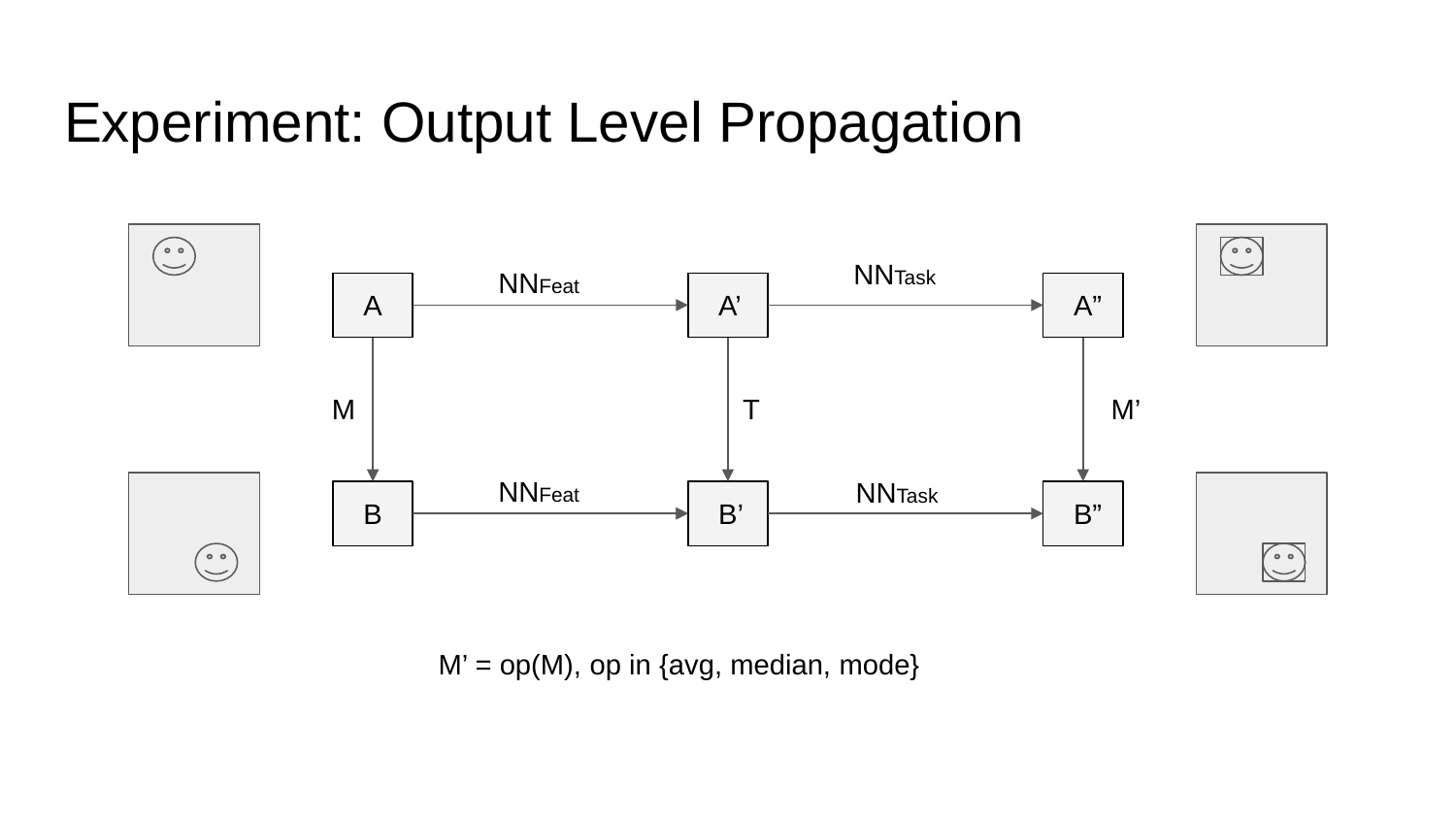

# Experiment: Output Level Propagation

NNTask
NNFeat
  A
  A’
  A”
T
M’
M
NNFeat
NNTask

  B
  B’
  B”

M’ = op(M), op in {avg, median, mode}